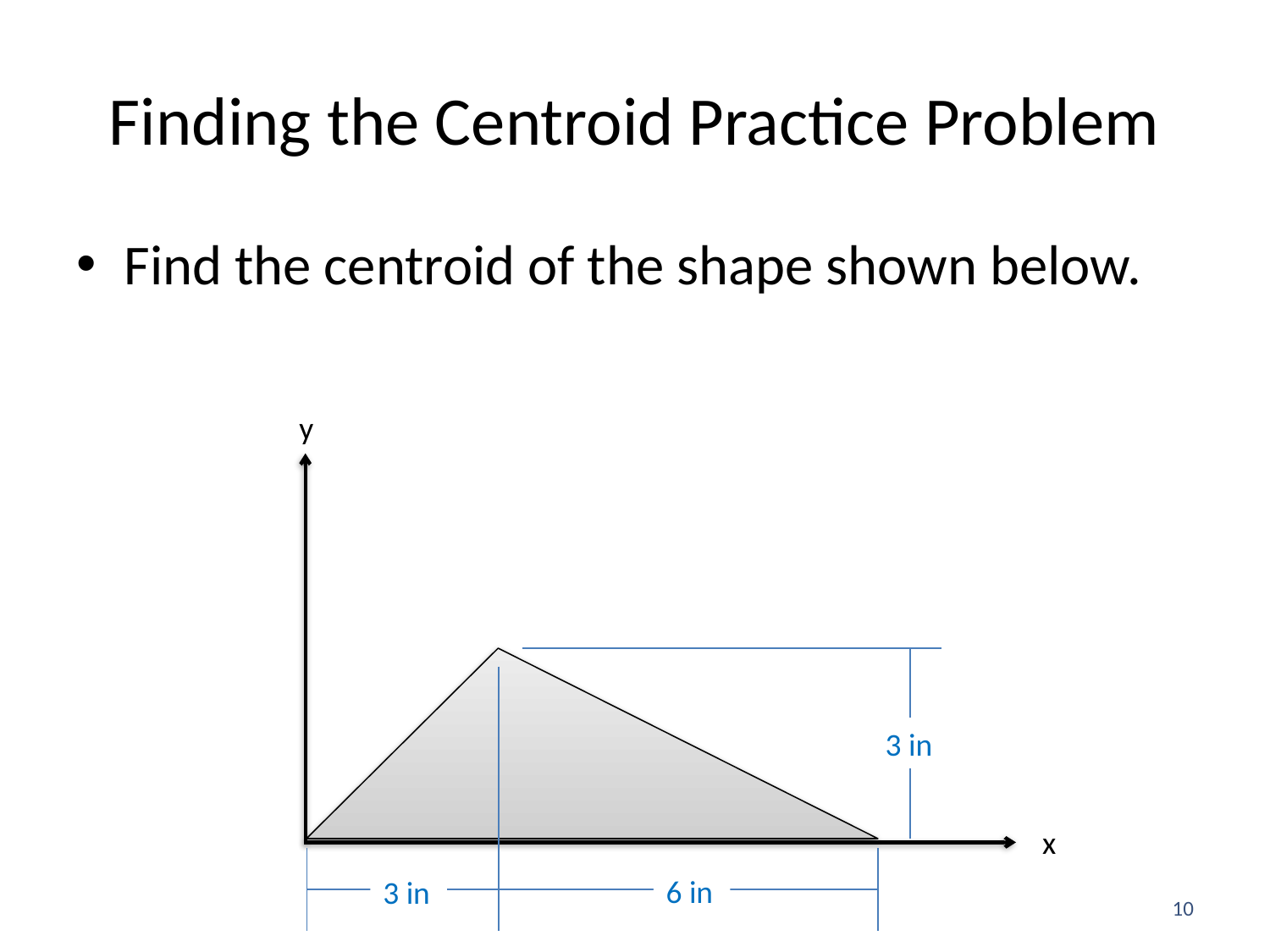

# Finding the Centroid Practice Problem
Find the centroid of the shape shown below.
y

3 in
x
6 in
3 in
10